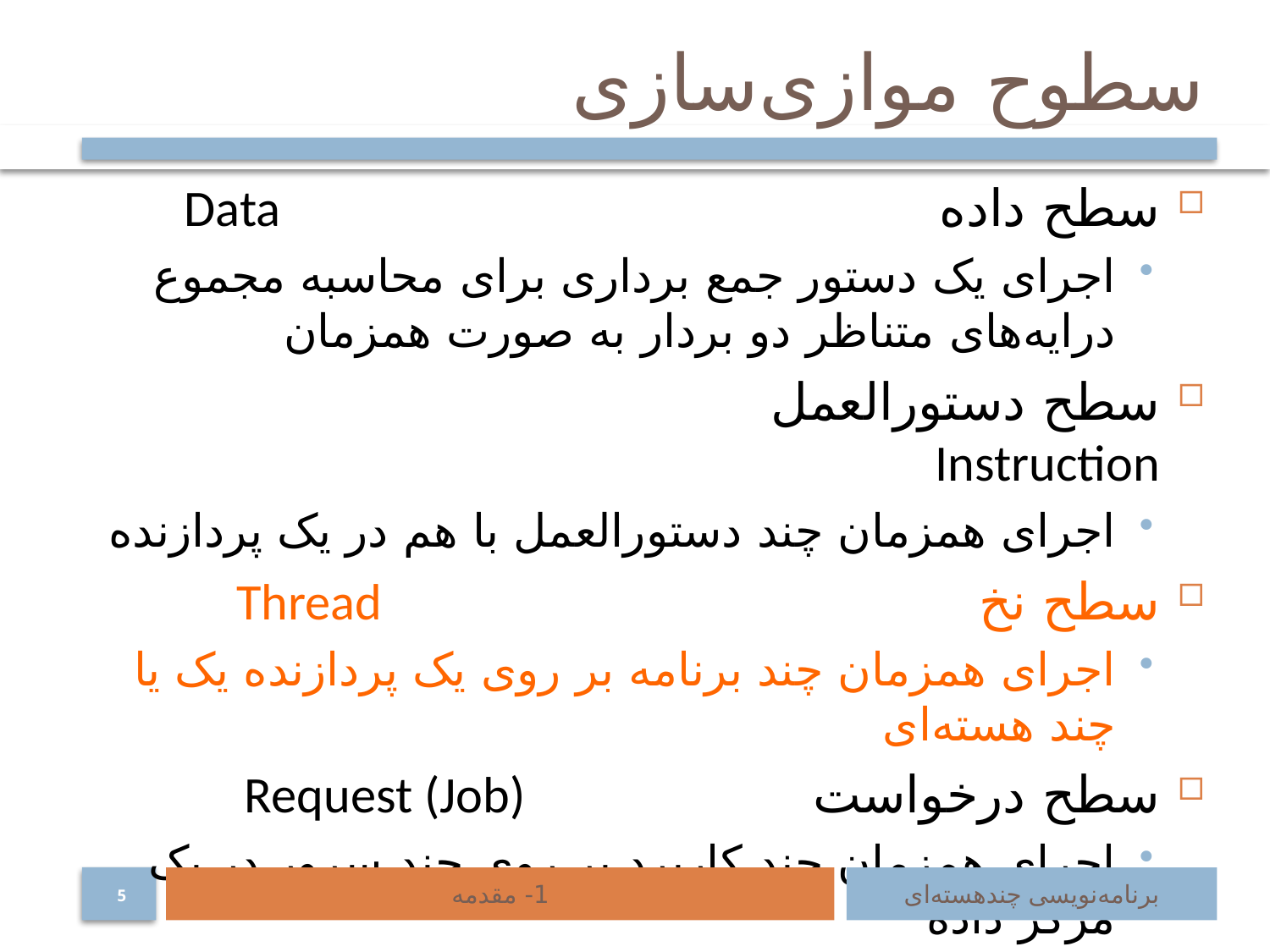

# سطوح موازی‌سازی
سطح داده					               Data
اجرای یک دستور جمع برداری برای محاسبه مجموع درایه‌های متناظر دو بردار به صورت همزمان
سطح دستورالعمل	  		               Instruction
اجرای همزمان چند دستورالعمل با هم در یک پردازنده
سطح نخ 						 Thread
اجرای همزمان چند برنامه بر روی یک پردازنده یک یا چند هسته‌ای
سطح درخواست				Request (Job)
اجرای همزمان چند کاربرد بر روی چند سرور در یک مرکز داده
1- مقدمه
برنامه‌نویسی چند‌هسته‌ای
5